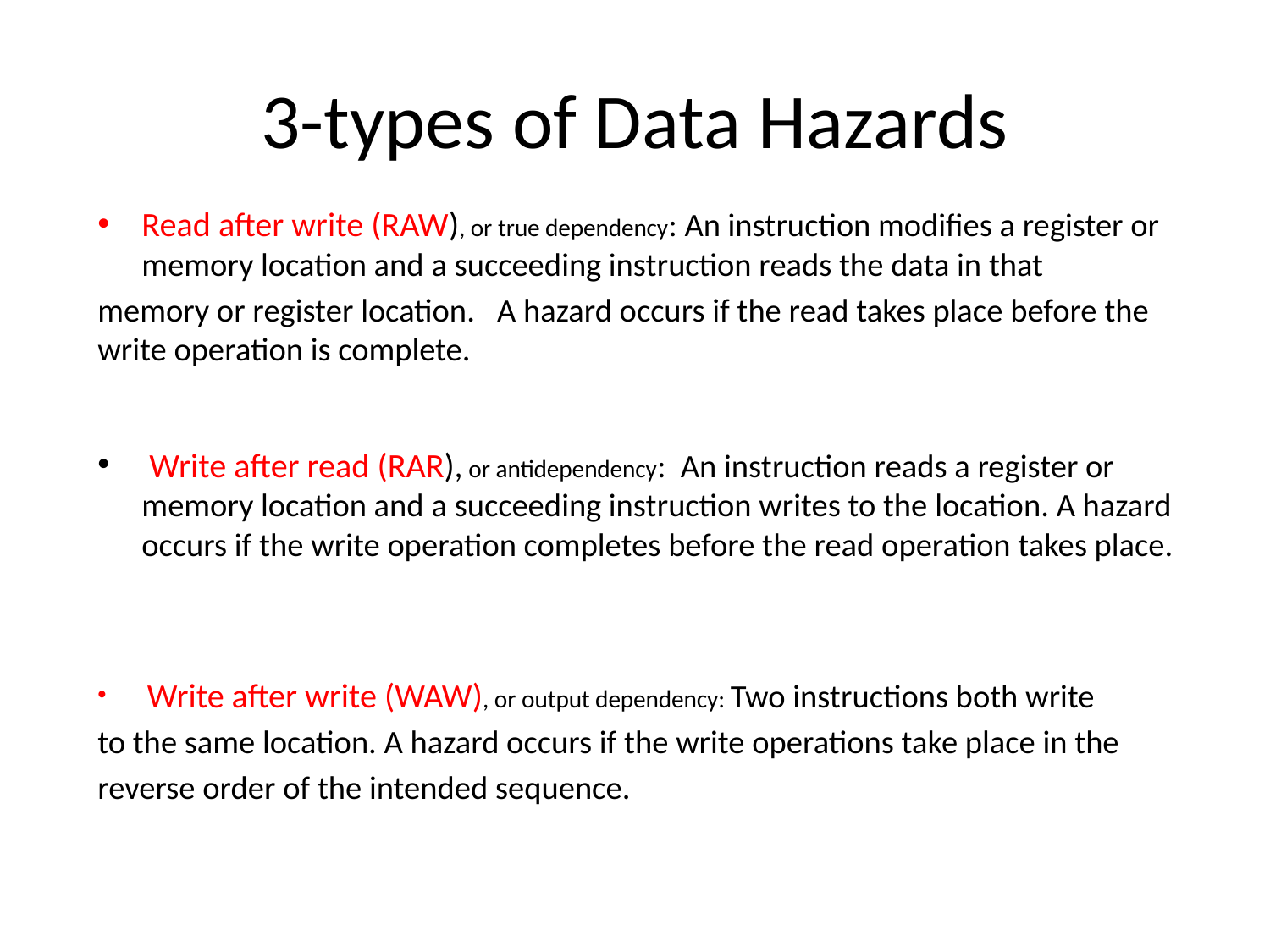

# 3-types of Data Hazards
Read after write (RAW), or true dependency: An instruction modifies a register or memory location and a succeeding instruction reads the data in that
memory or register location.   A hazard occurs if the read takes place before the write operation is complete.

 Write after read (RAR), or antidependency:  An instruction reads a register or memory location and a succeeding instruction writes to the location. A hazard occurs if the write operation completes before the read operation takes place.

 Write after write (WAW), or output dependency: Two instructions both write
to the same location. A hazard occurs if the write operations take place in the
reverse order of the intended sequence.